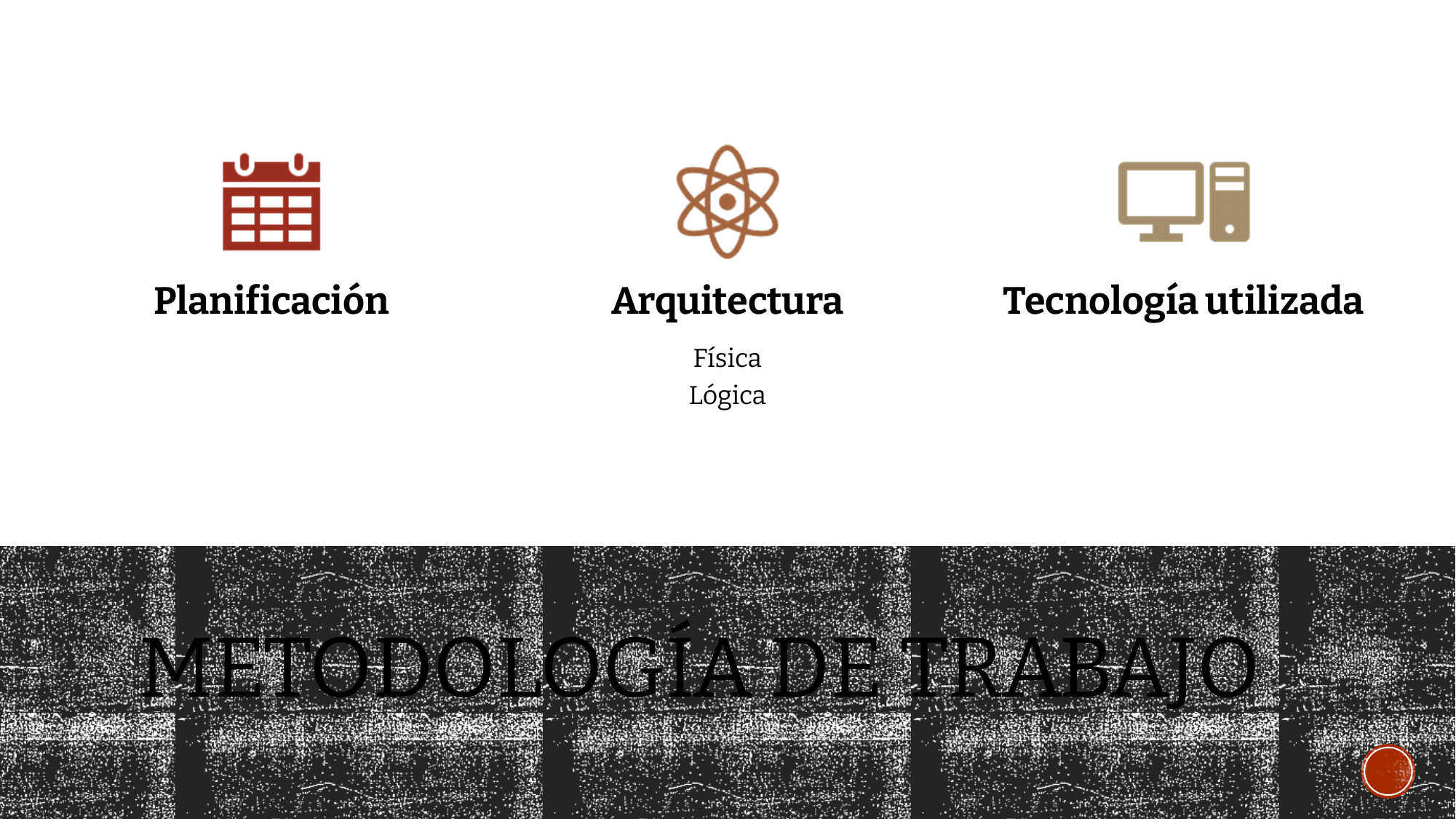

Planificación
Arquitectura
Física
Lógica
Tecnología utilizada

# Metodología de trabajo